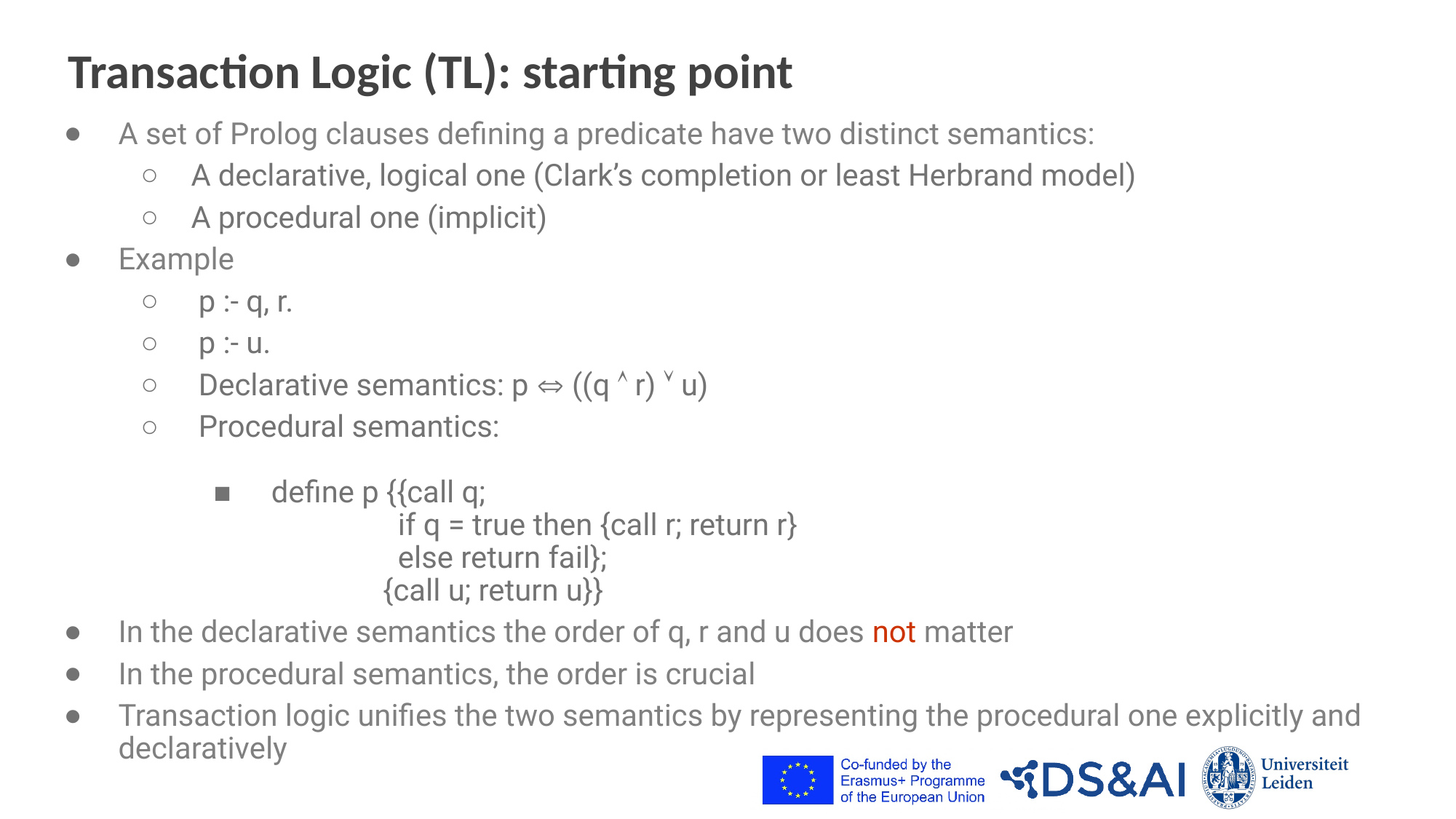

# Transaction Logic (TL): starting point
A set of Prolog clauses defining a predicate have two distinct semantics:
A declarative, logical one (Clark’s completion or least Herbrand model)
A procedural one (implicit)
Example
 p :- q, r.
 p :- u.
 Declarative semantics: p ⇔ ((q ∧ r) ∨ u)
 Procedural semantics:
 define p {{call q;
                  if q = true then {call r; return r}
                  else return fail};
                {call u; return u}}
In the declarative semantics the order of q, r and u does not matter
In the procedural semantics, the order is crucial
Transaction logic unifies the two semantics by representing the procedural one explicitly and declaratively